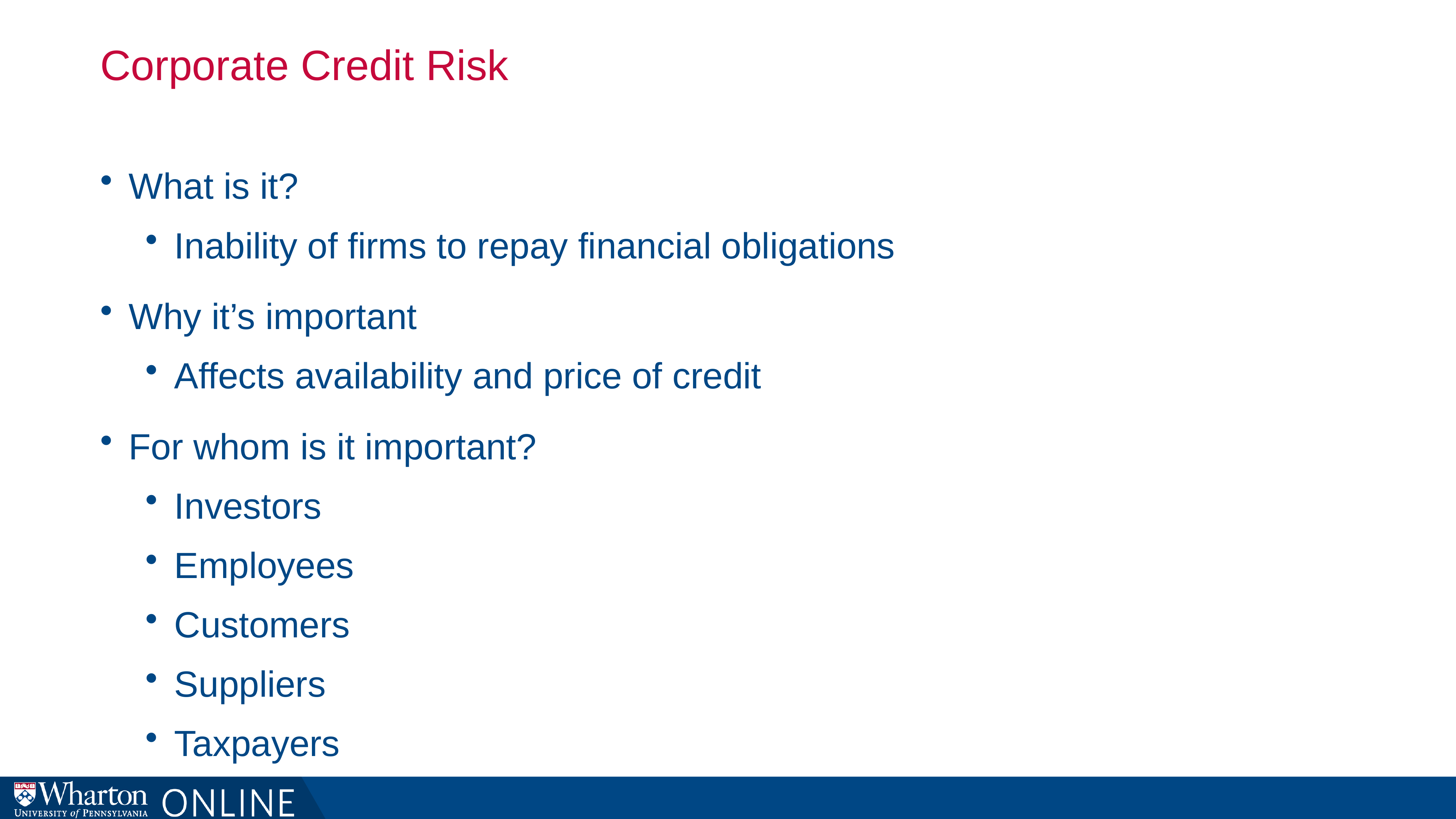

# Corporate Credit Risk
What is it?
Inability of firms to repay financial obligations
Why it’s important
Affects availability and price of credit
For whom is it important?
Investors
Employees
Customers
Suppliers
Taxpayers